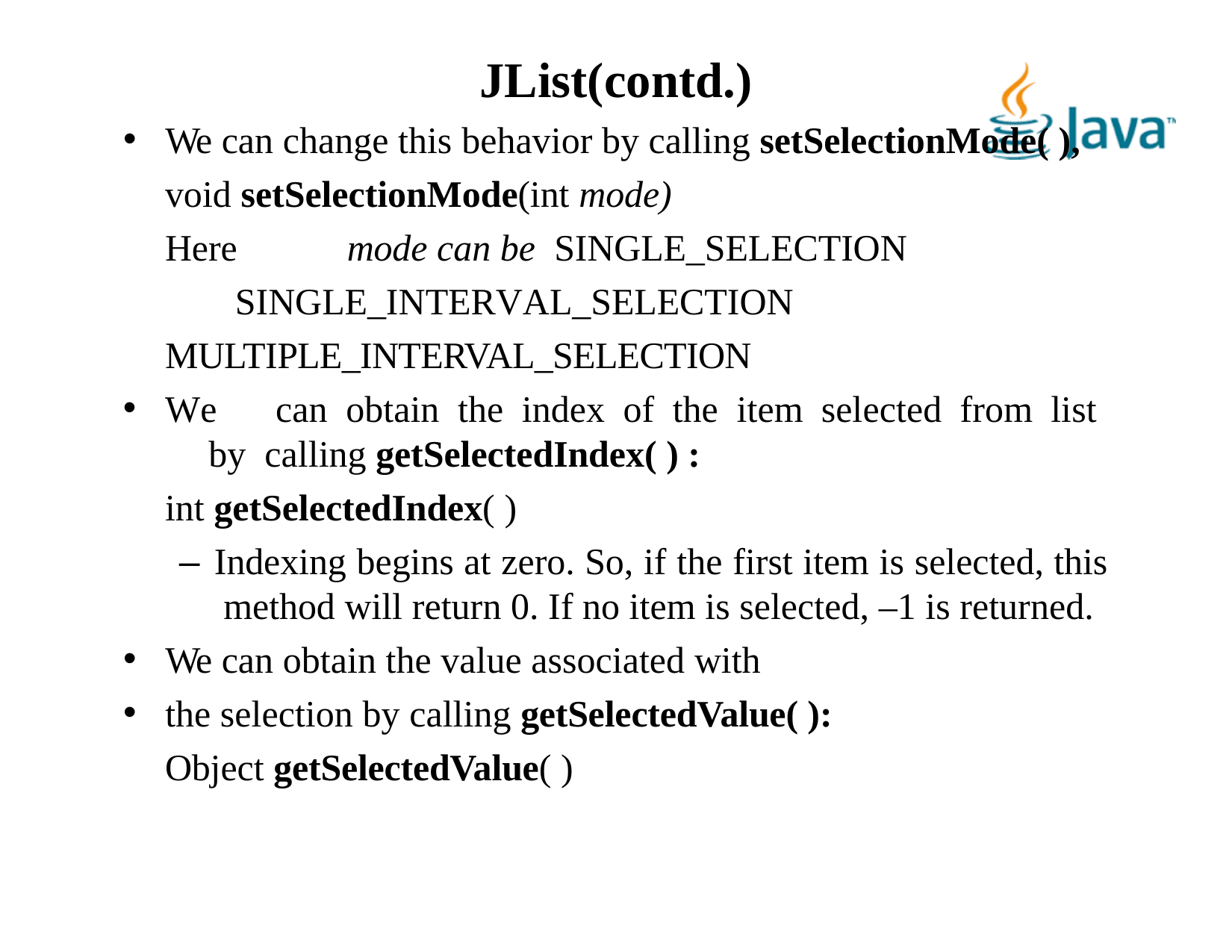

# JList(contd.)
We can change this behavior by calling setSelectionMode( ),
void setSelectionMode(int mode)
Here	mode can be  SINGLE_SELECTION  SINGLE_INTERVAL_SELECTION
MULTIPLE_INTERVAL_SELECTION
We	can	obtain	the	index	of	the	item	selected	from	list	by  calling getSelectedIndex( ) :
int getSelectedIndex( )
– Indexing begins at zero. So, if the first item is selected, this  method will return 0. If no item is selected, –1 is returned.
We can obtain the value associated with
the selection by calling getSelectedValue( ):
Object getSelectedValue( )